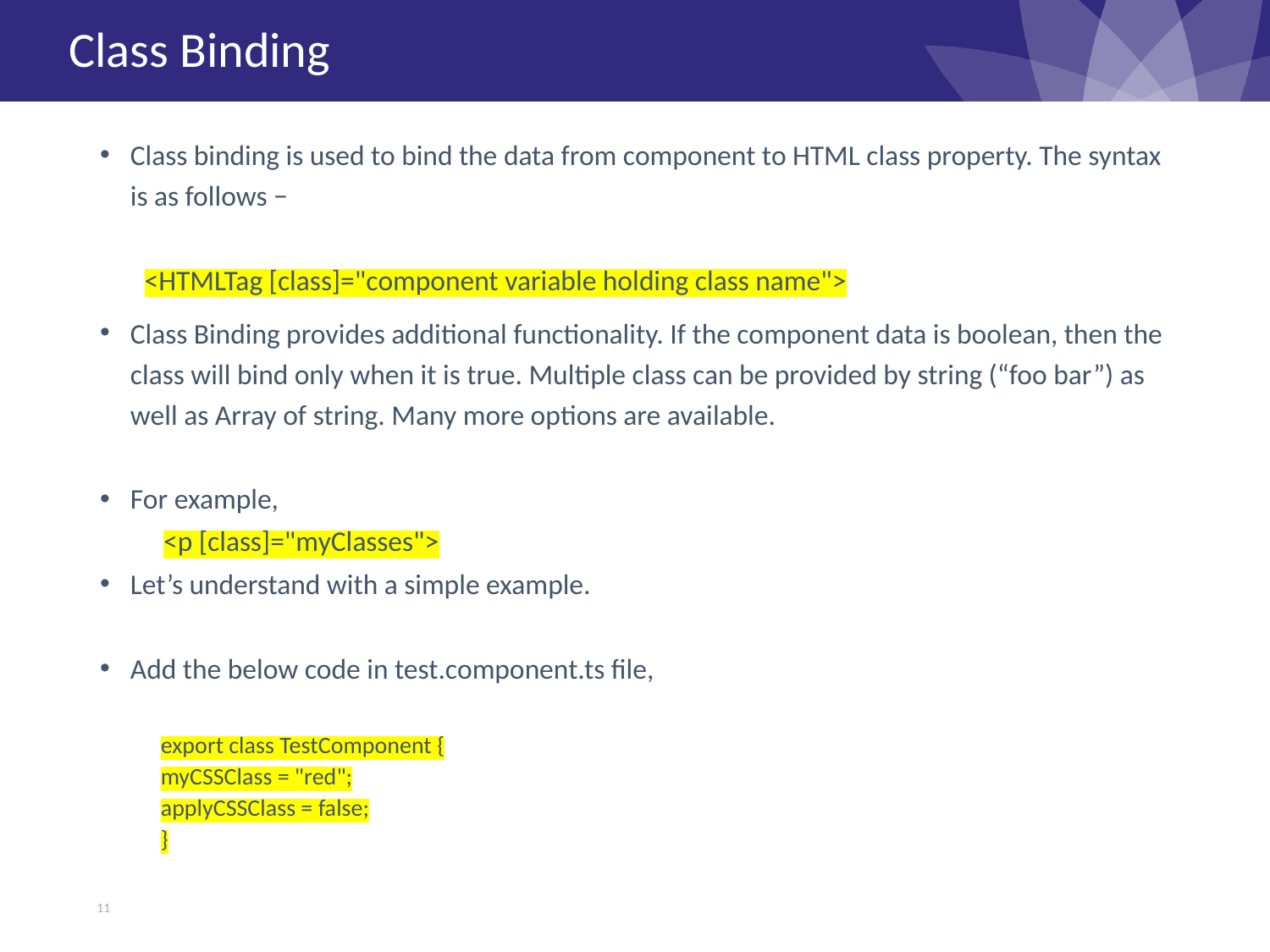

# Class Binding
Class binding is used to bind the data from component to HTML class property. The syntax is as follows −

       <HTMLTag [class]="component variable holding class name">
Class Binding provides additional functionality. If the component data is boolean, then the class will bind only when it is true. Multiple class can be provided by string (“foo bar”) as well as Array of string. Many more options are available.

For example,
          <p [class]="myClasses">
Let’s understand with a simple example.

Add the below code in test.component.ts file,

export class TestComponent {
myCSSClass = "red";
applyCSSClass = false;
}